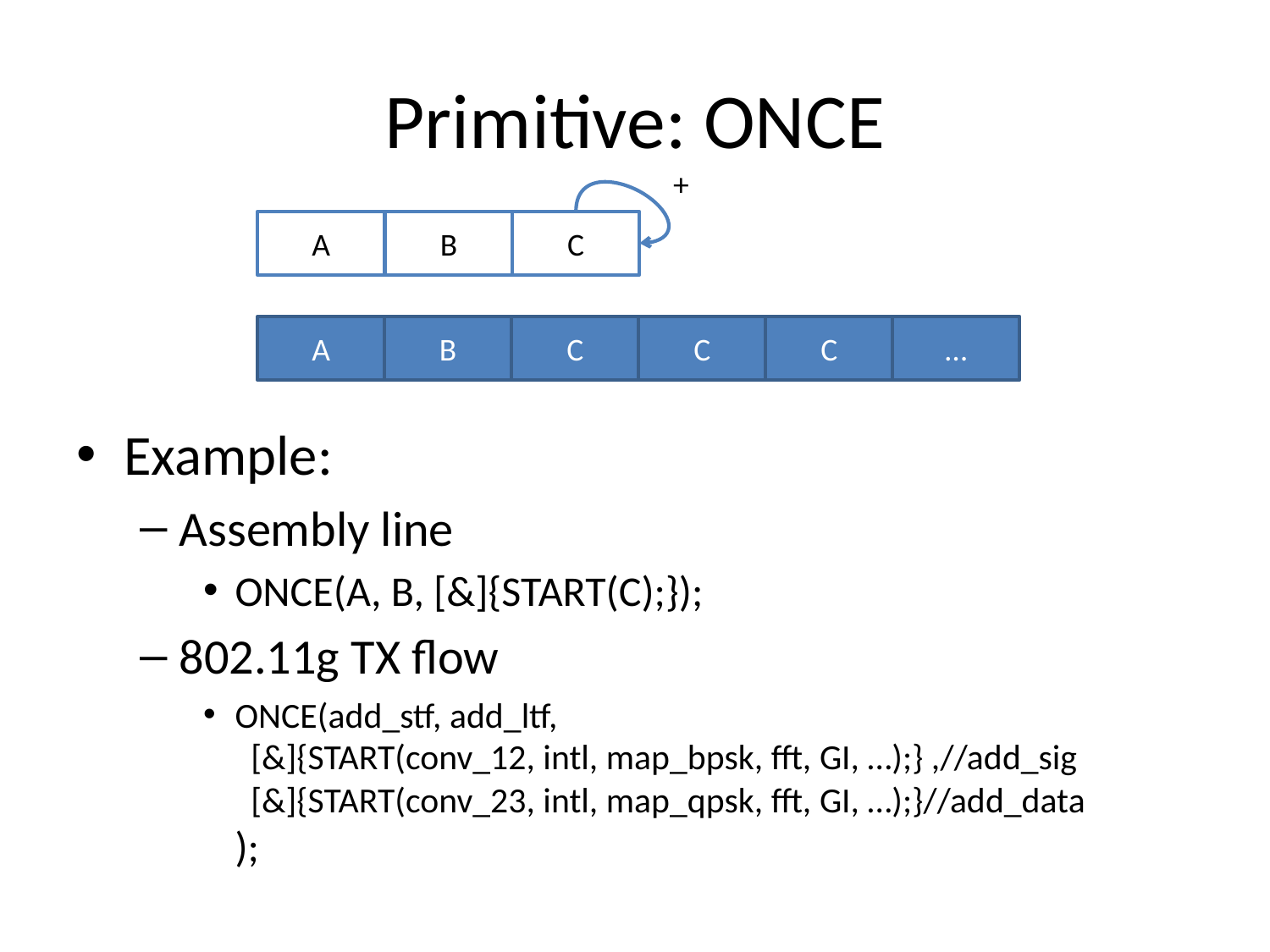

# Primitive: ONCE
+
A
B
C
A
B
C
C
C
…
Example:
Assembly line
ONCE(A, B, [&]{START(C);});
802.11g TX flow
ONCE(add_stf, add_ltf,
  [&]{START(conv_12, intl, map_bpsk, fft, GI, …);} ,//add_sig
  [&]{START(conv_23, intl, map_qpsk, fft, GI, …);}//add_data
);